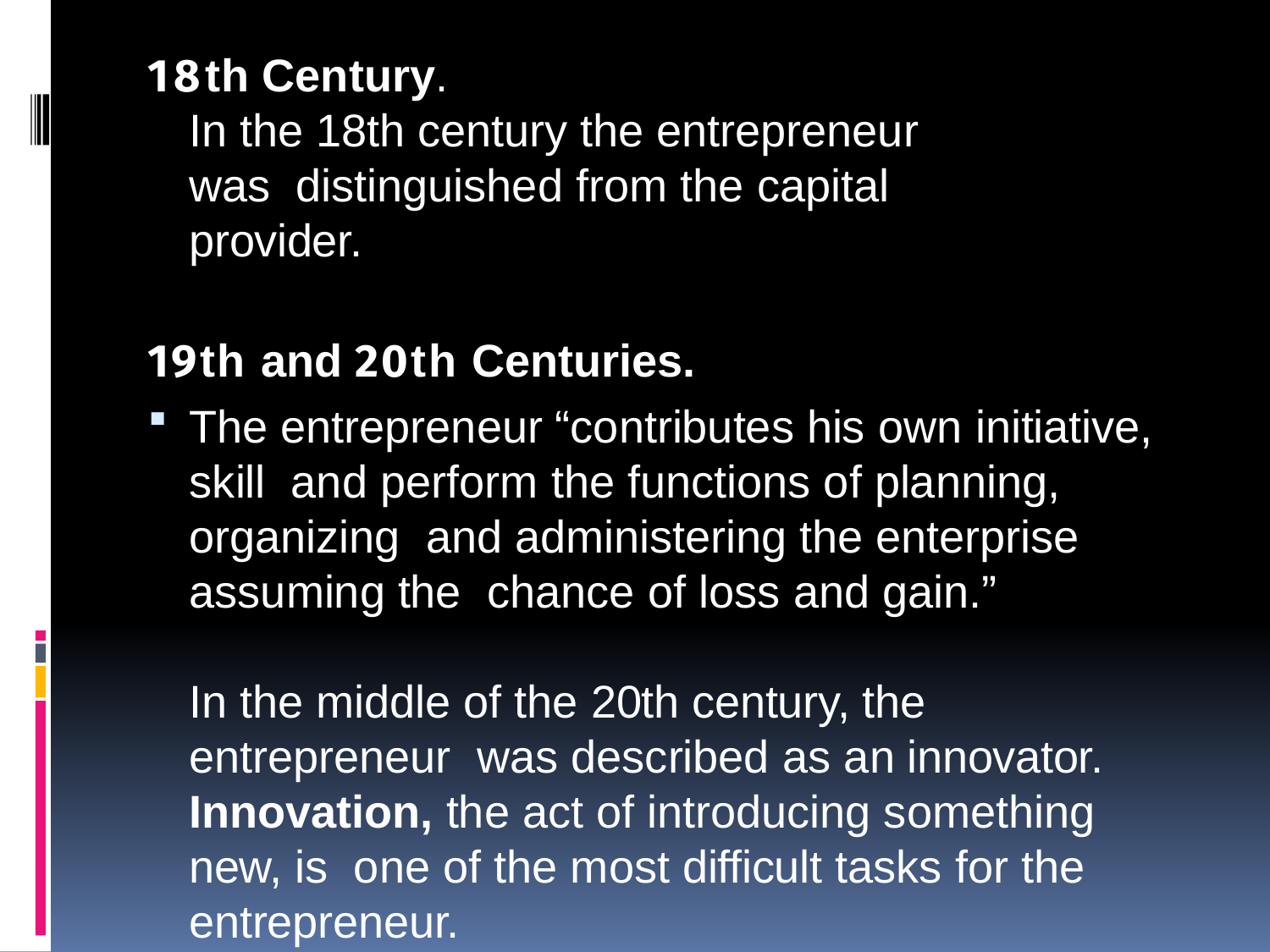

18th Century.
In the 18th century the entrepreneur was  distinguished from the capital provider.

19th and 20th Centuries.
The entrepreneur “contributes his own initiative, skill  and perform the functions of planning, organizing  and administering the enterprise assuming the  chance of loss and gain.”

In the middle of the 20th century, the entrepreneur  was described as an innovator.
Innovation, the act of introducing something new, is  one of the most difficult tasks for the entrepreneur.